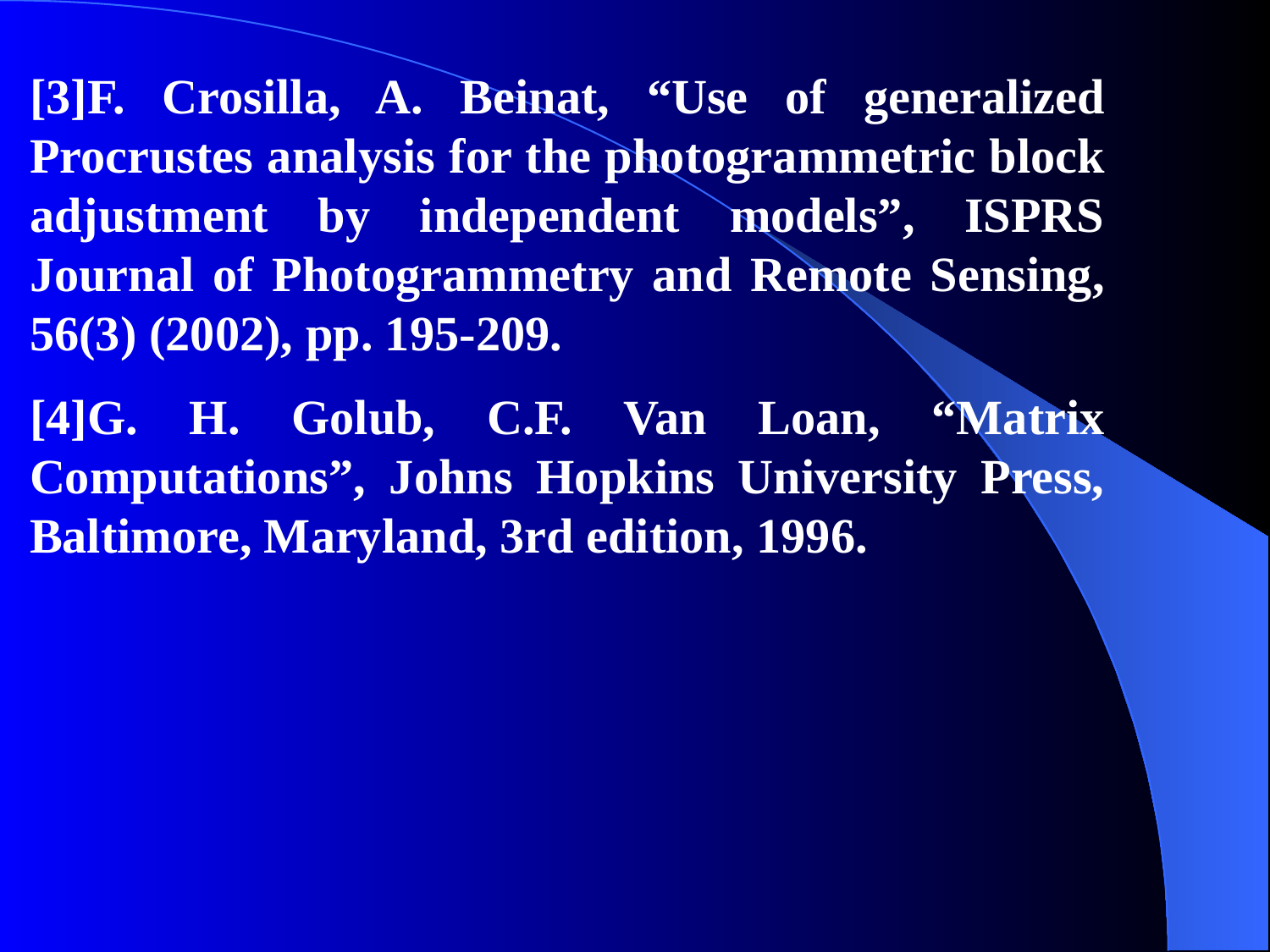

[3]F. Crosilla, A. Beinat, “Use of generalized Procrustes analysis for the photogrammetric block adjustment by independent models”, ISPRS Journal of Photogrammetry and Remote Sensing, 56(3) (2002), pp. 195-209.
[4]G. H. Golub, C.F. Van Loan, “Matrix Computations”, Johns Hopkins University Press, Baltimore, Maryland, 3rd edition, 1996.